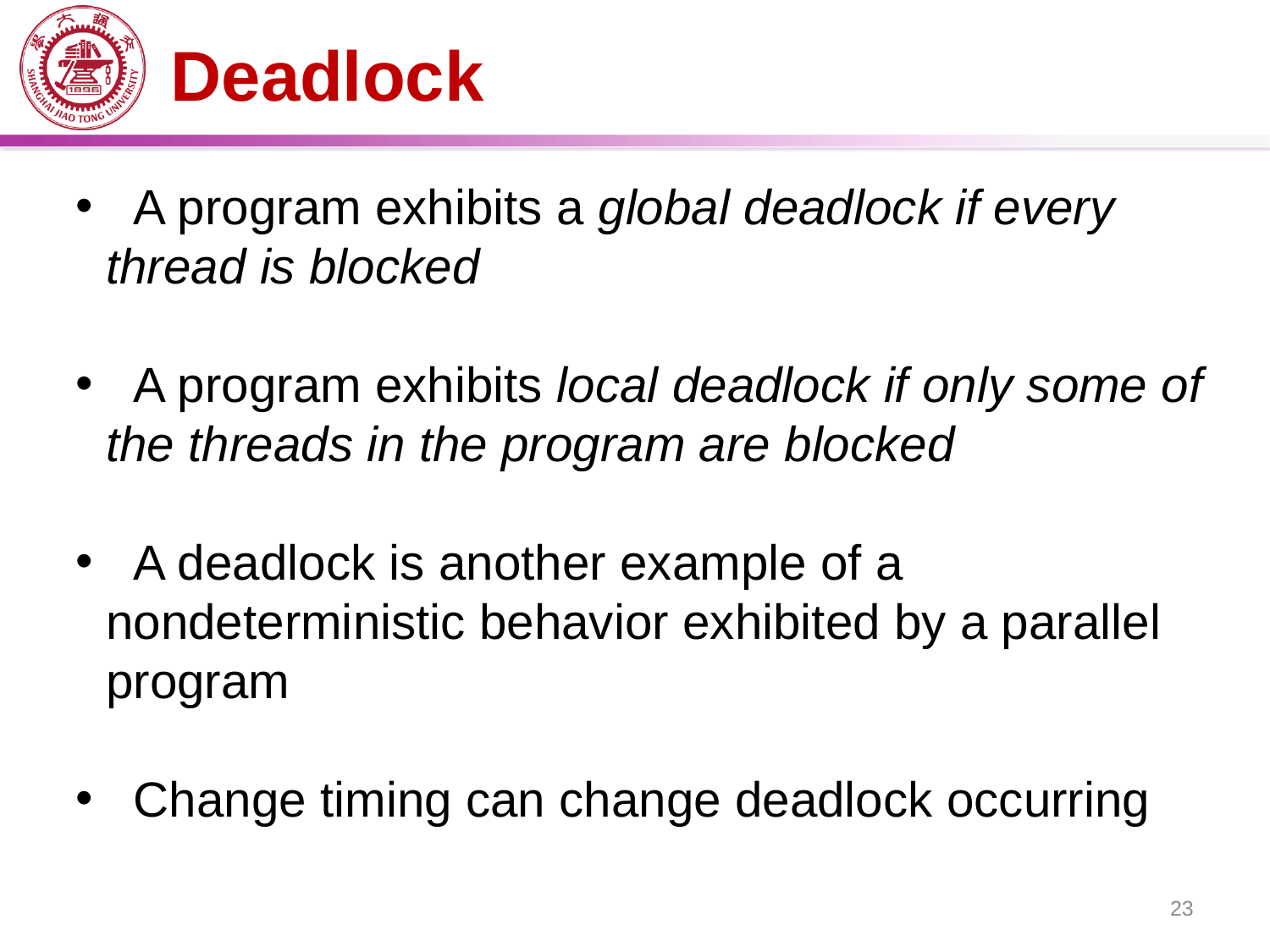

# Deadlock
  A program exhibits a global deadlock if every thread is blocked

  A program exhibits local deadlock if only some of the threads in the program are blocked

  A deadlock is another example of a nondeterministic behavior exhibited by a parallel program

  Change timing can change deadlock occurring
23